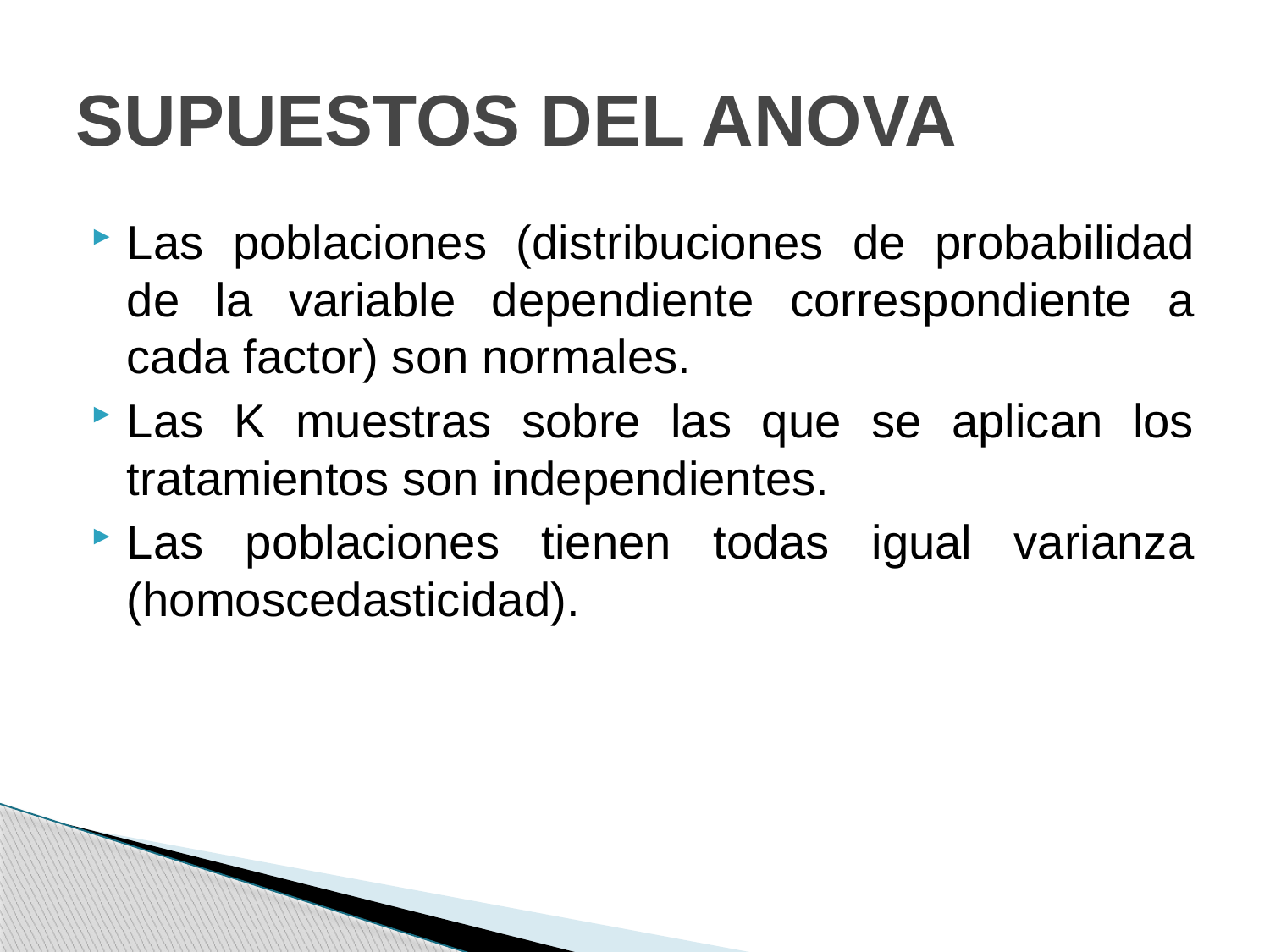

# SUPUESTOS DEL ANOVA
Las poblaciones (distribuciones de probabilidad de la variable dependiente correspondiente a cada factor) son normales.
Las K muestras sobre las que se aplican los tratamientos son independientes.
Las poblaciones tienen todas igual varianza (homoscedasticidad).